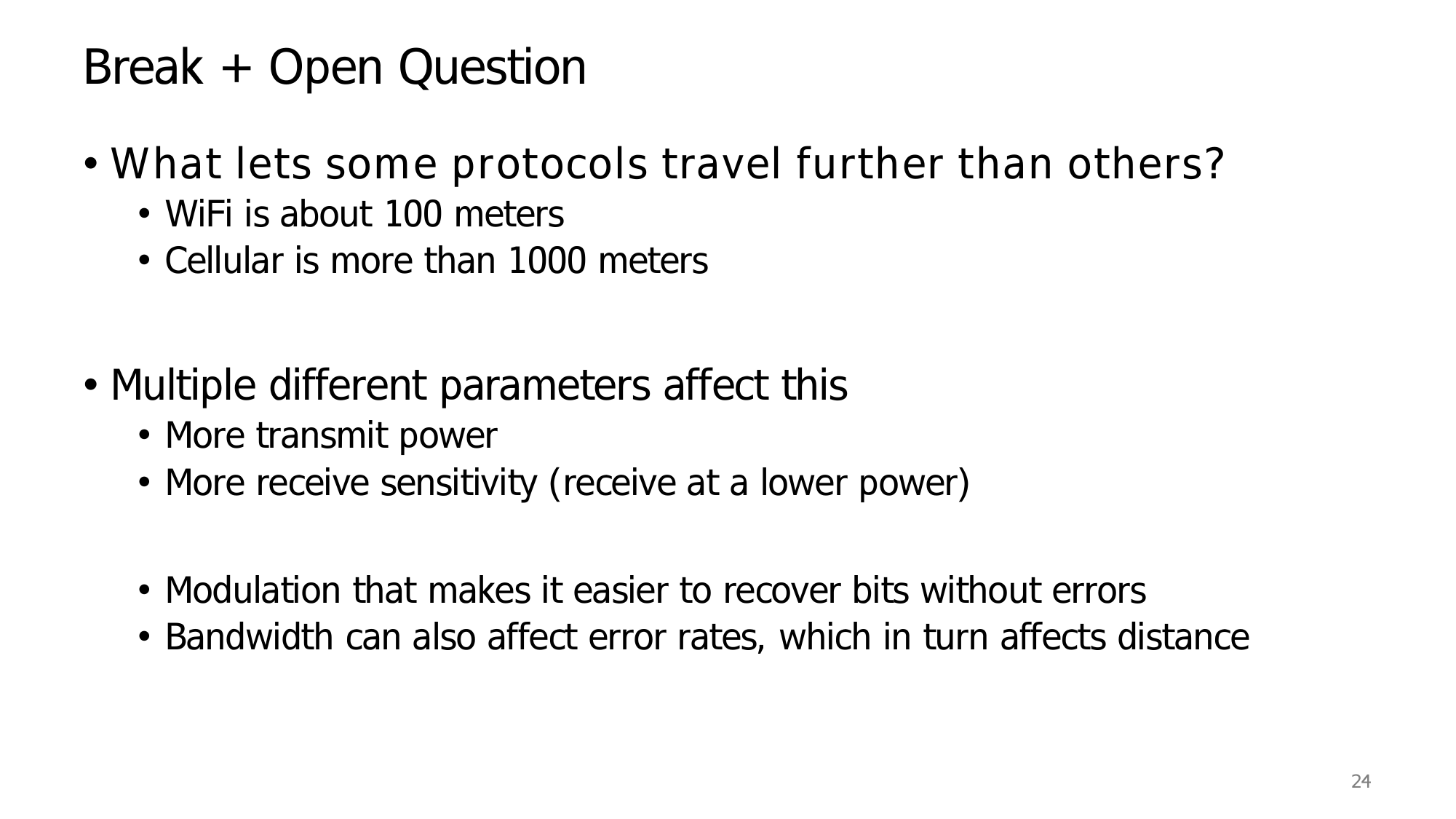

# Break + Open Question
What lets some protocols travel further than others?
WiFi is about 100 meters
Cellular is more than 1000 meters

Multiple different parameters affect this
More transmit power
More receive sensitivity (receive at a lower power)

Modulation that makes it easier to recover bits without errors
Bandwidth can also affect error rates, which in turn affects distance
24